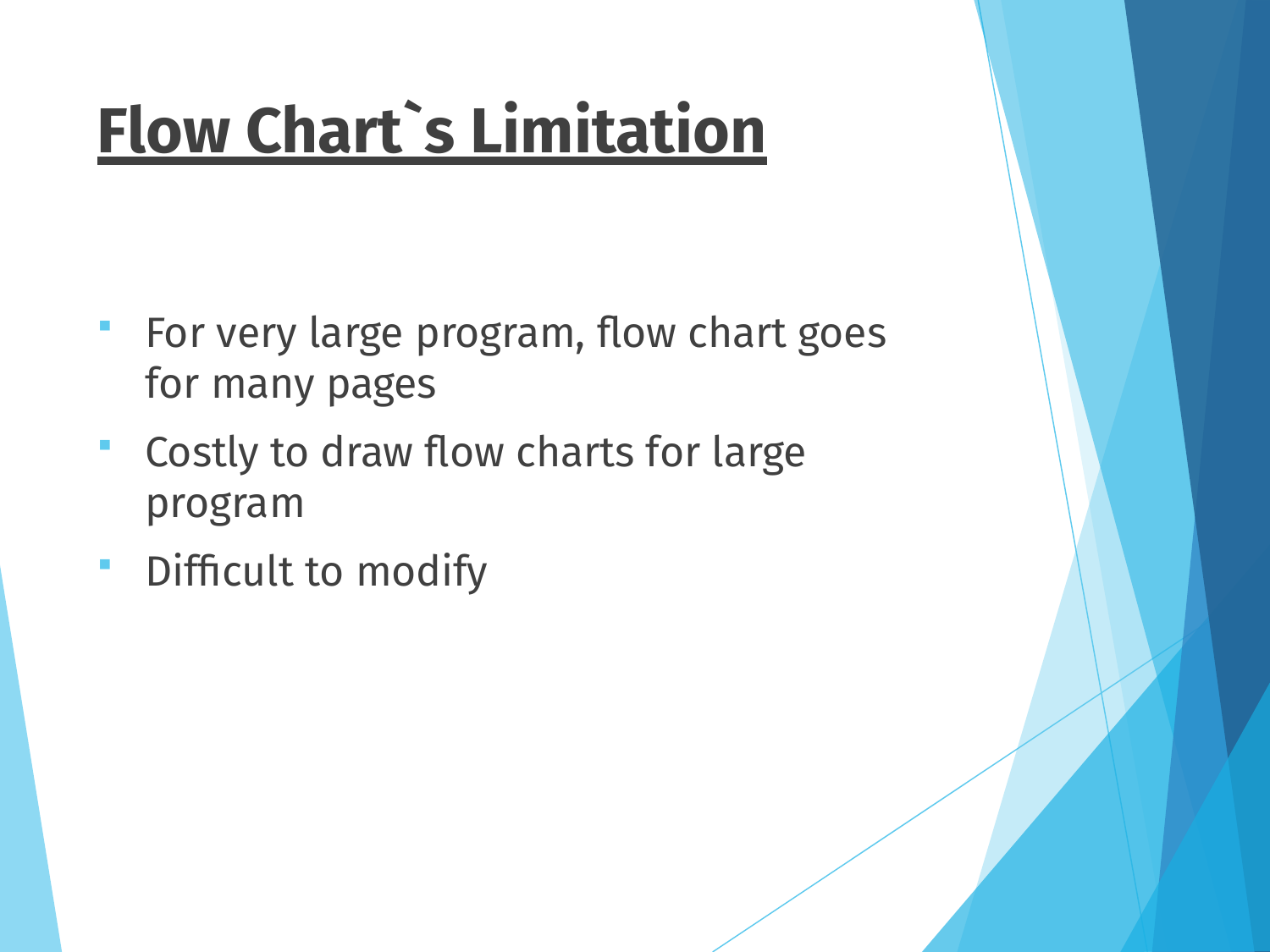

# Flow Chart`s Limitation
For very large program, flow chart goes  for many pages
Costly to draw flow charts for large  program
Difficult to modify